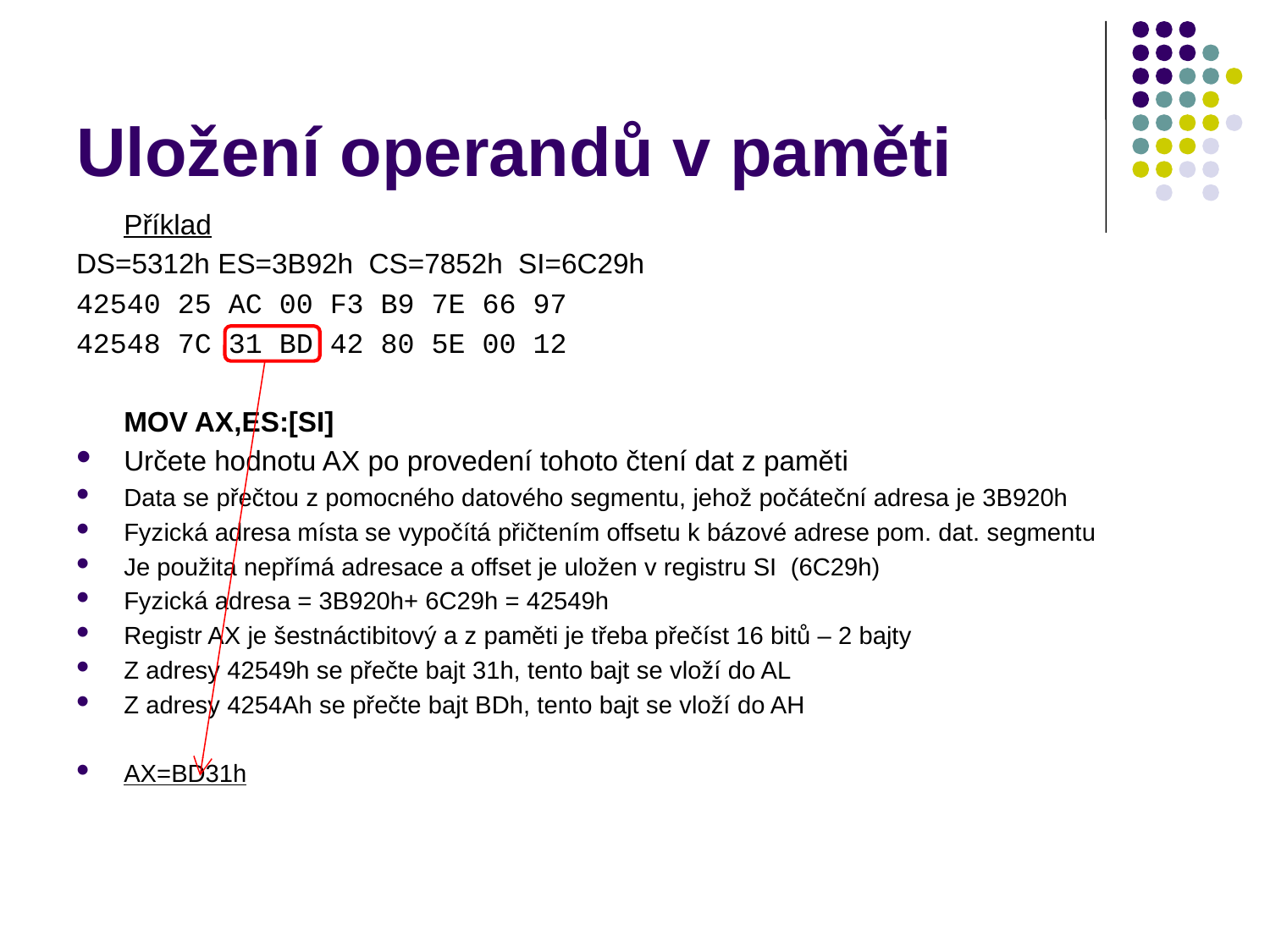

# Uložení operandů v paměti
Příklad
DS=5312h ES=3B92h  CS=7852h  SI=6C29h
42540 25 AC 00 F3 B9 7E 66 97
42548 7C 31 BD 42 80 5E 00 12

	MOV AX,ES:[SI]
Určete hodnotu AX po provedení tohoto čtení dat z paměti
Data se přečtou z pomocného datového segmentu, jehož počáteční adresa je 3B920h
Fyzická adresa místa se vypočítá přičtením offsetu k bázové adrese pom. dat. segmentu
Je použita nepřímá adresace a offset je uložen v registru SI  (6C29h)
Fyzická adresa = 3B920h+ 6C29h = 42549h
Registr AX je šestnáctibitový a z paměti je třeba přečíst 16 bitů – 2 bajty
Z adresy 42549h se přečte bajt 31h, tento bajt se vloží do AL
Z adresy 4254Ah se přečte bajt BDh, tento bajt se vloží do AH

AX=BD31h